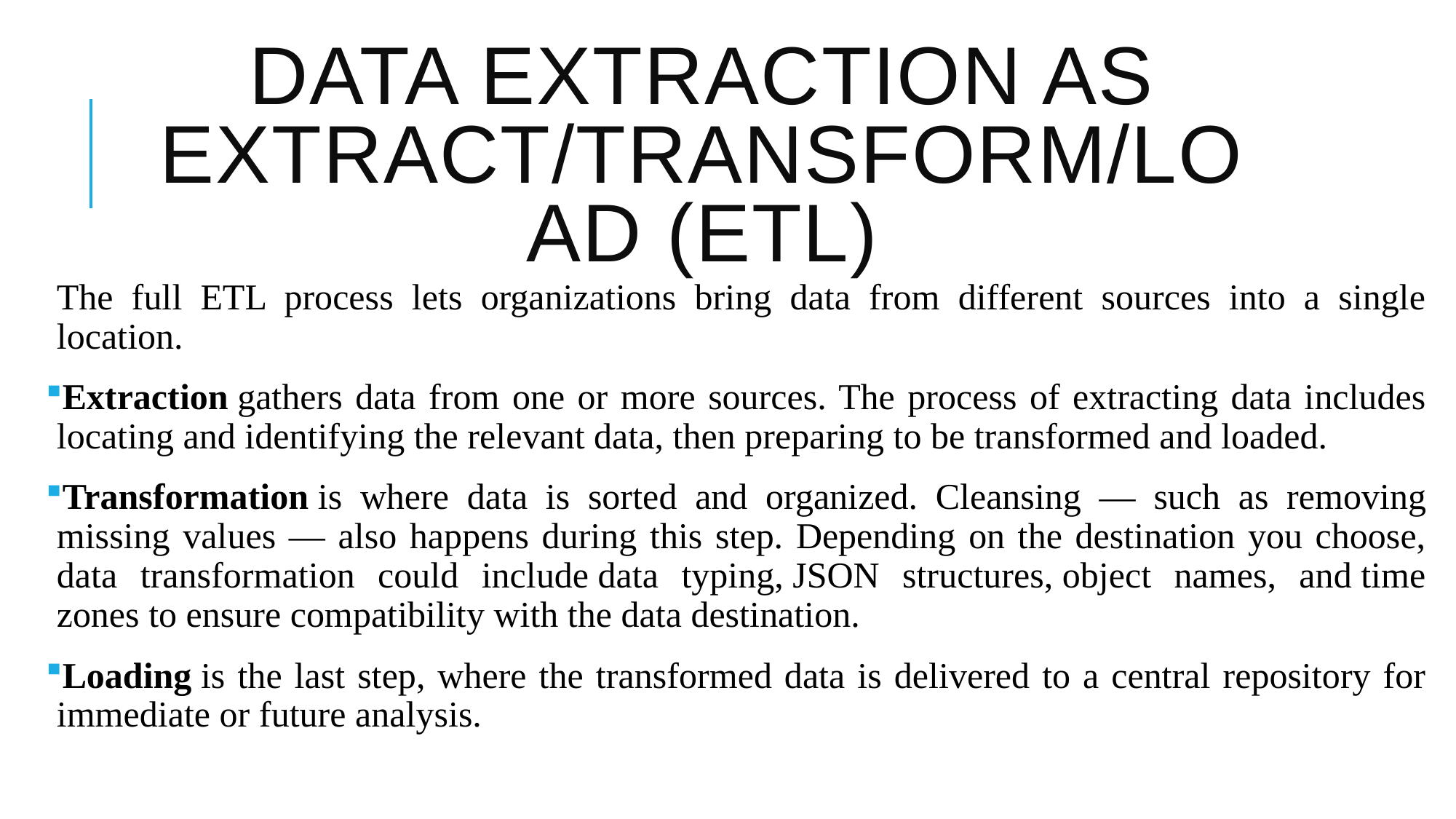

# data extraction as Extract/Transform/Load (ETL)
The full ETL process lets organizations bring data from different sources into a single location.
Extraction gathers data from one or more sources. The process of extracting data includes locating and identifying the relevant data, then preparing to be transformed and loaded.
Transformation is where data is sorted and organized. Cleansing — such as removing missing values — also happens during this step. Depending on the destination you choose, data transformation could include data typing, JSON structures, object names, and time zones to ensure compatibility with the data destination.
Loading is the last step, where the transformed data is delivered to a central repository for immediate or future analysis.